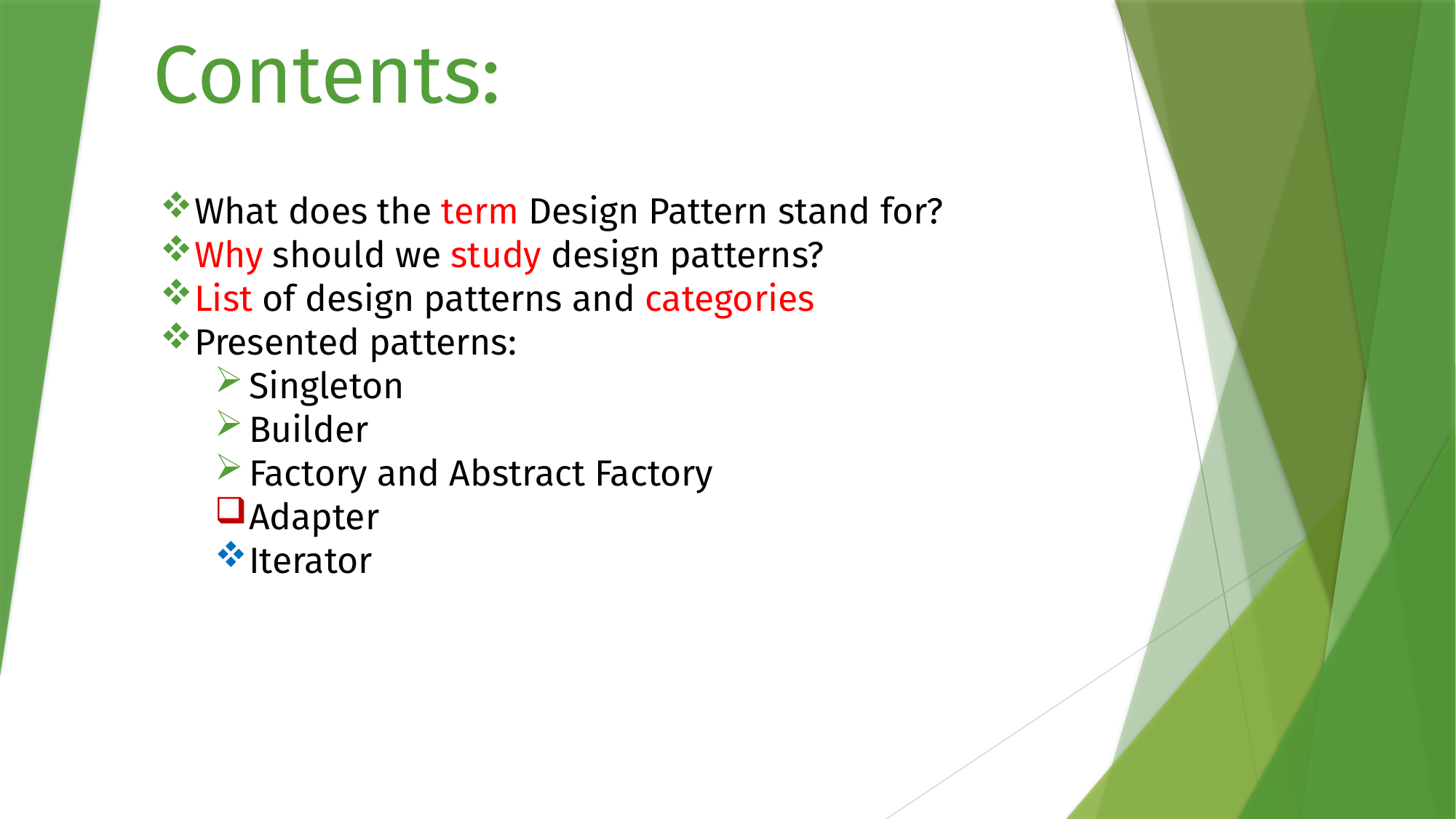

# Contents:
What does the term Design Pattern stand for?
Why should we study design patterns?
List of design patterns and categories
Presented patterns:
Singleton
Builder
Factory and Abstract Factory
Adapter
Iterator